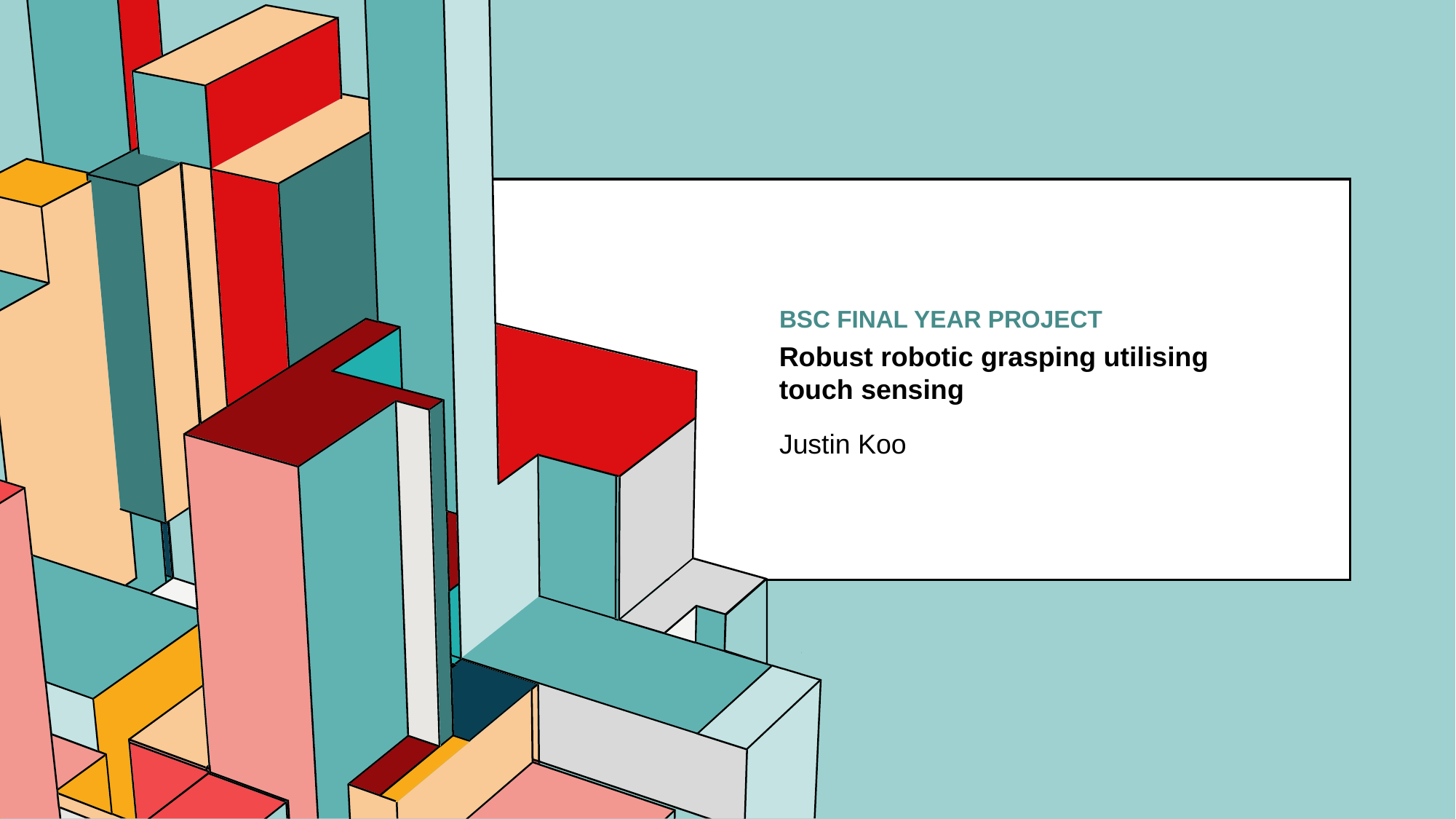

# BSc Final year project
Robust robotic grasping utilising touch sensing
Justin Koo